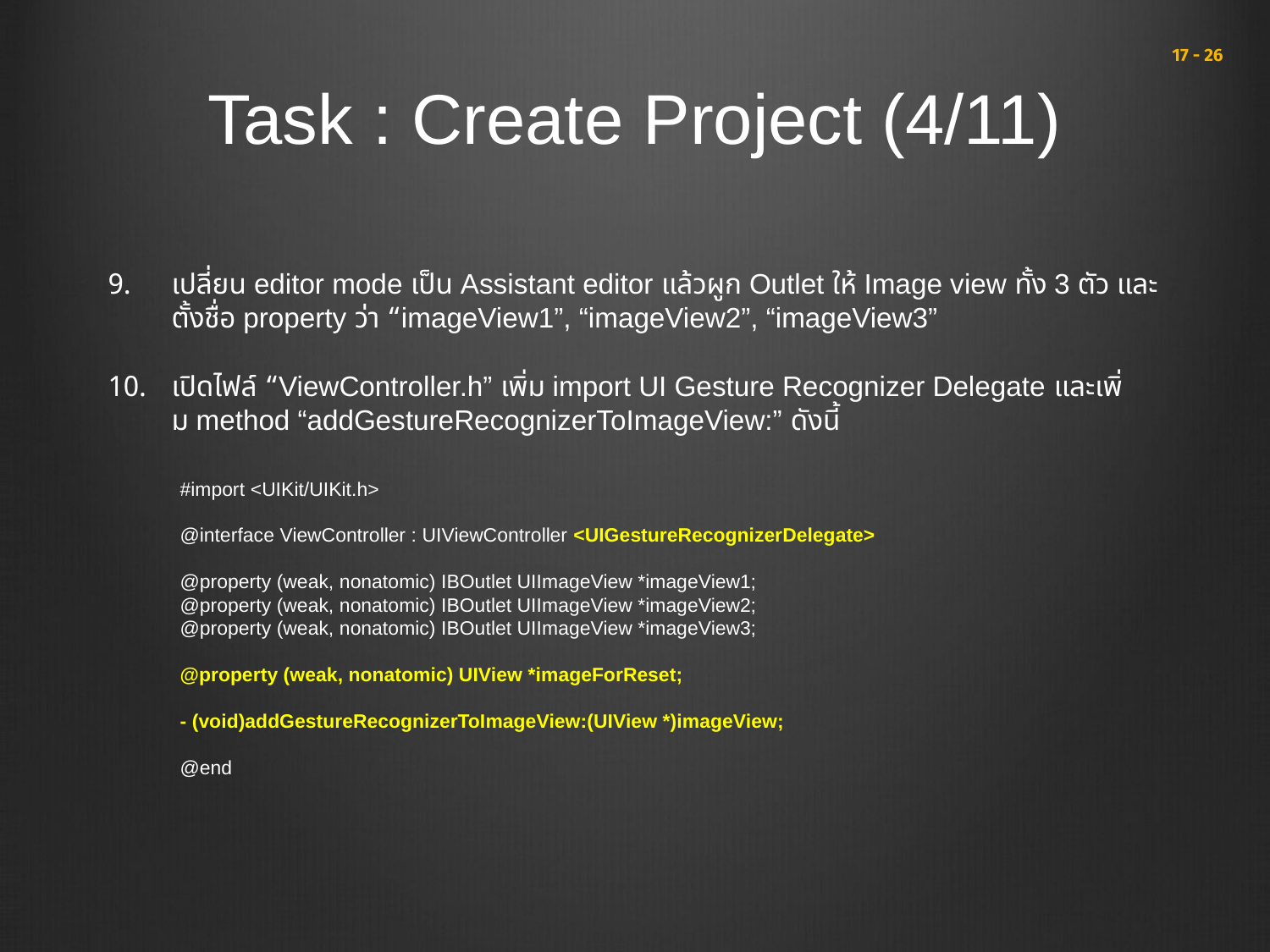

# Task : Create Project (4/11)
 17 - 26
เปลี่ยน editor mode เป็น Assistant editor แล้วผูก Outlet ให้ Image view ทั้ง 3 ตัว และตั้งชื่อ property ว่า “imageView1”, “imageView2”, “imageView3”
เปิดไฟล์ “ViewController.h” เพิ่ม import UI Gesture Recognizer Delegate และเพิ่ม method “addGestureRecognizerToImageView:” ดังนี้

#import <UIKit/UIKit.h>

@interface ViewController : UIViewController <UIGestureRecognizerDelegate>

@property (weak, nonatomic) IBOutlet UIImageView *imageView1;
@property (weak, nonatomic) IBOutlet UIImageView *imageView2;
@property (weak, nonatomic) IBOutlet UIImageView *imageView3;

@property (weak, nonatomic) UIView *imageForReset;

- (void)addGestureRecognizerToImageView:(UIView *)imageView;

@end